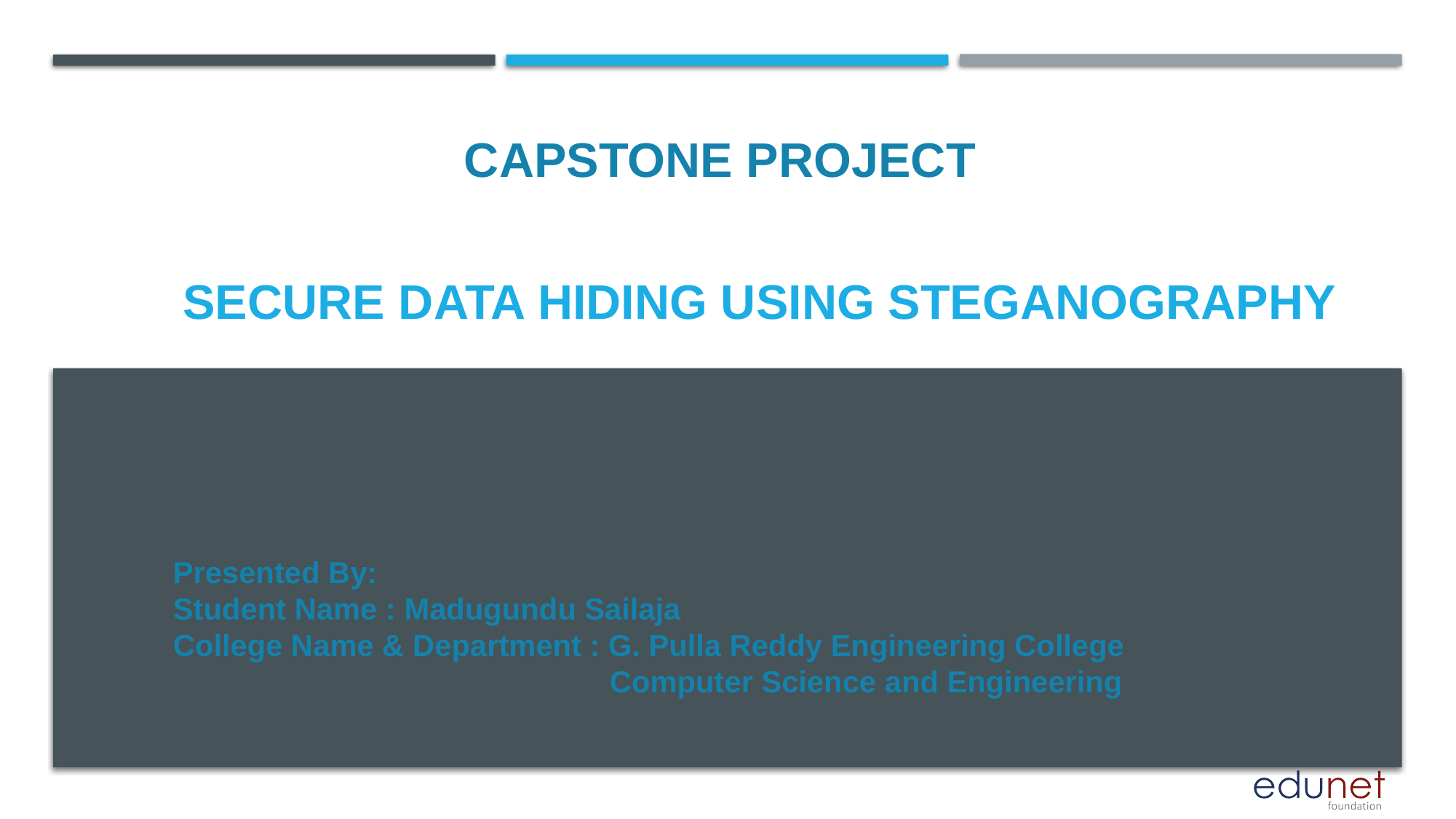

CAPSTONE PROJECT
# SECURE DATA HIDING USING STEGANOGRAPHY
Presented By:
Student Name : Madugundu Sailaja
College Name & Department : G. Pulla Reddy Engineering College
				Computer Science and Engineering